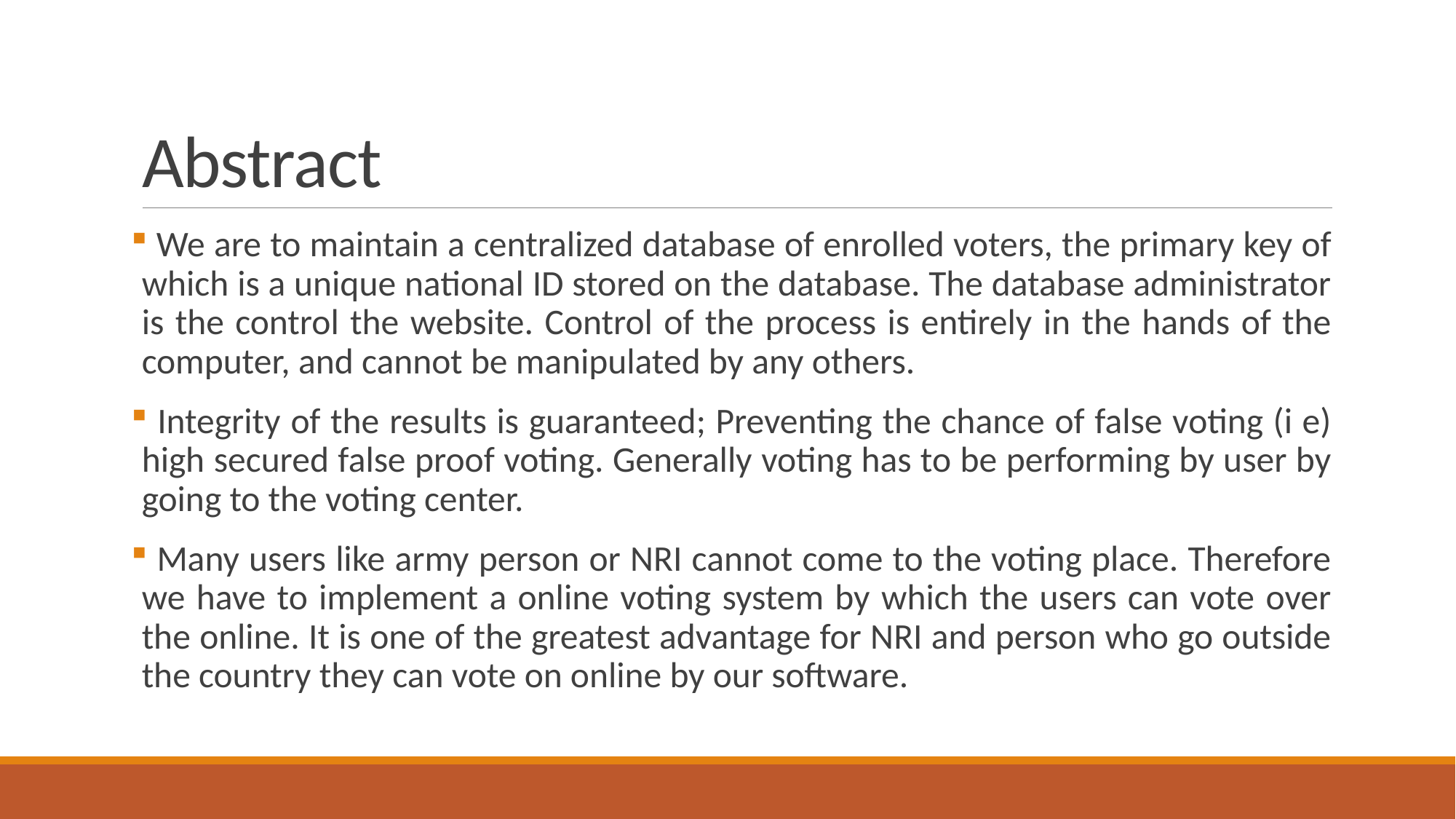

# Abstract
 We are to maintain a centralized database of enrolled voters, the primary key of which is a unique national ID stored on the database. The database administrator is the control the website. Control of the process is entirely in the hands of the computer, and cannot be manipulated by any others.
 Integrity of the results is guaranteed; Preventing the chance of false voting (i e) high secured false proof voting. Generally voting has to be performing by user by going to the voting center.
 Many users like army person or NRI cannot come to the voting place. Therefore we have to implement a online voting system by which the users can vote over the online. It is one of the greatest advantage for NRI and person who go outside the country they can vote on online by our software.